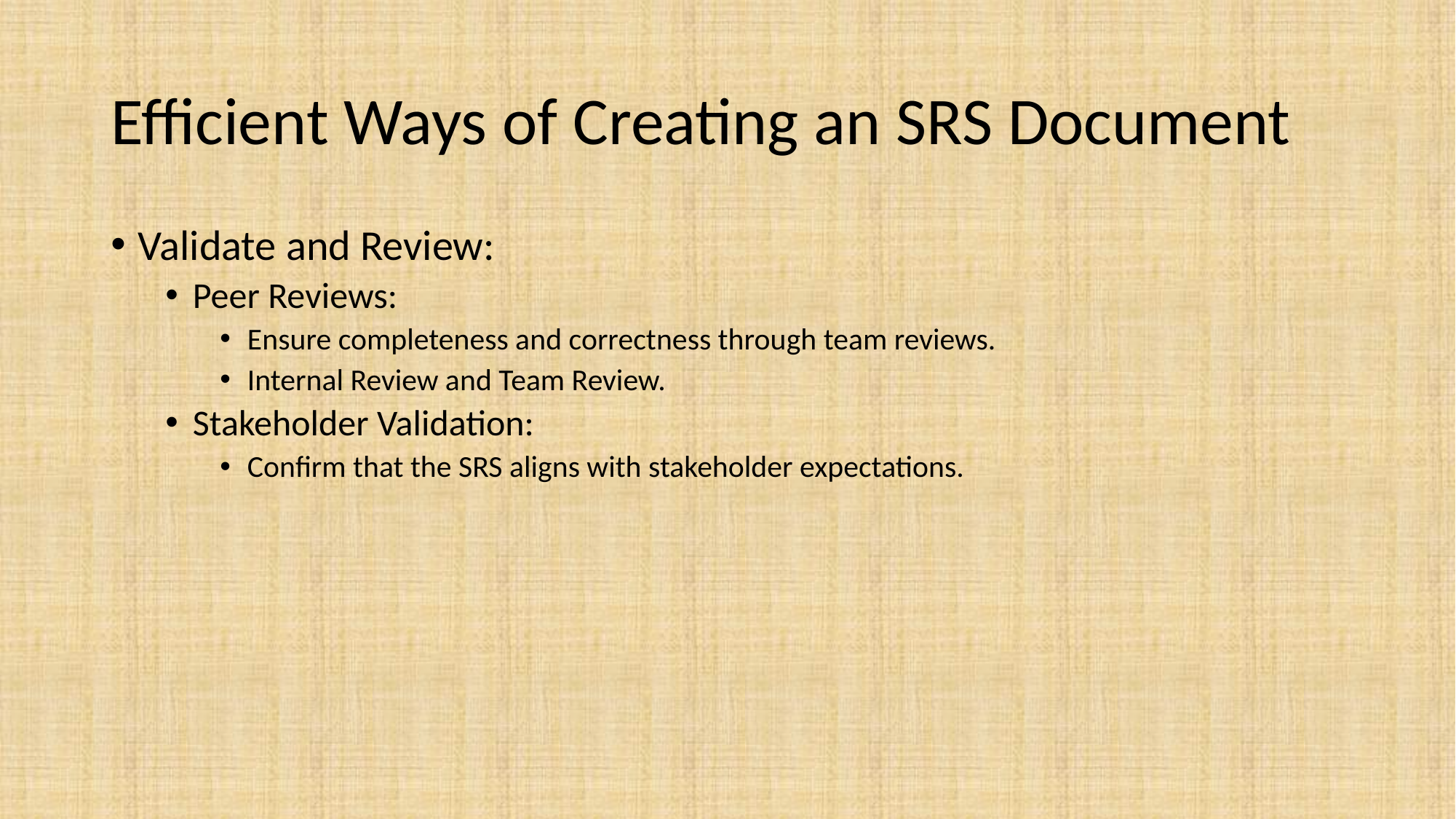

# Efficient Ways of Creating an SRS Document
Validate and Review:
Peer Reviews:
Ensure completeness and correctness through team reviews.
Internal Review and Team Review.
Stakeholder Validation:
Confirm that the SRS aligns with stakeholder expectations.